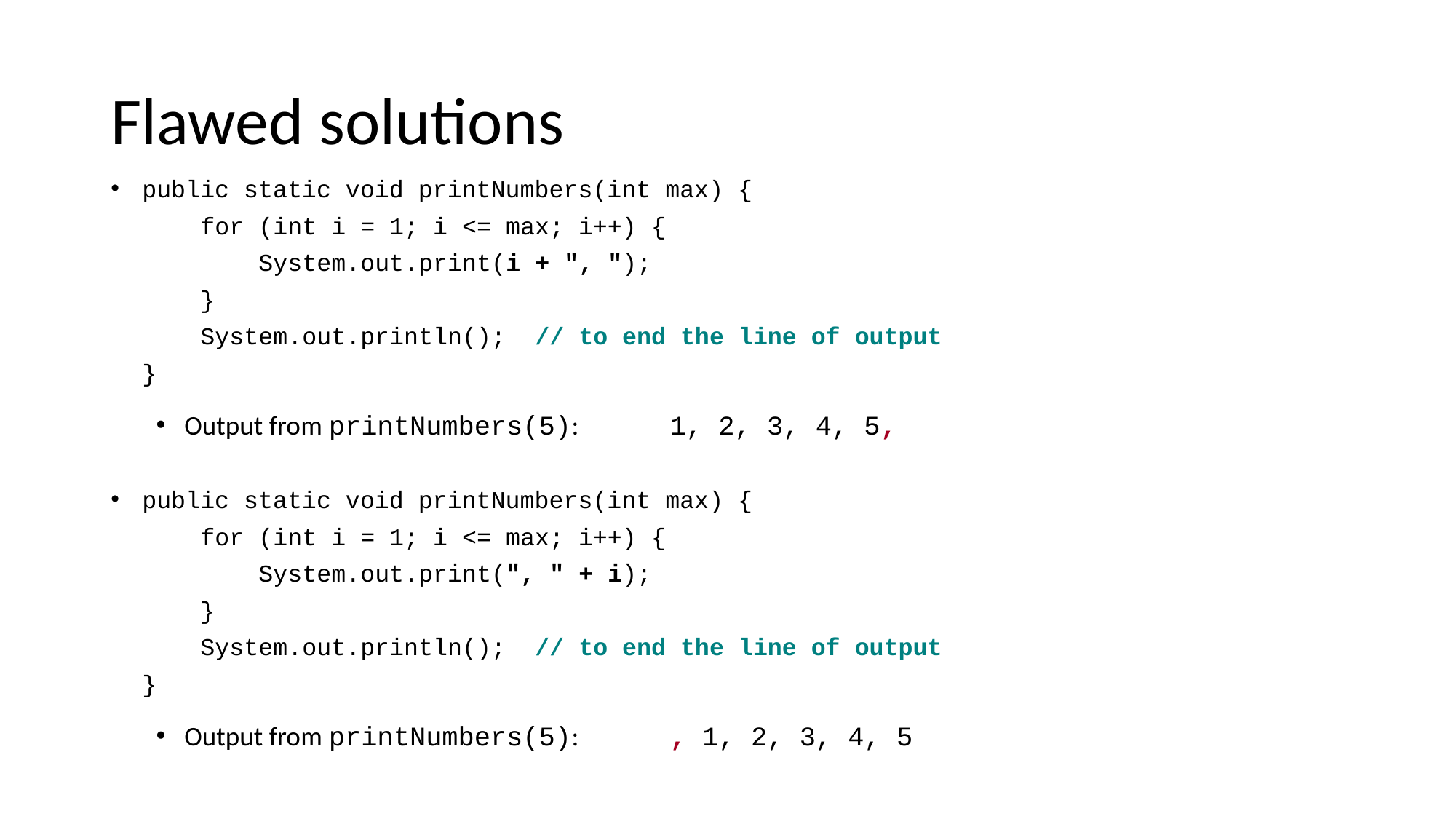

# Flawed solutions
public static void printNumbers(int max) {
	    for (int i = 1; i <= max; i++) {
	        System.out.print(i + ", ");
	    }
	    System.out.println();  // to end the line of output
	}

Output from printNumbers(5):	1, 2, 3, 4, 5,

public static void printNumbers(int max) {
	    for (int i = 1; i <= max; i++) {
	        System.out.print(", " + i);
	    }
	    System.out.println();  // to end the line of output
	}

Output from printNumbers(5):	, 1, 2, 3, 4, 5